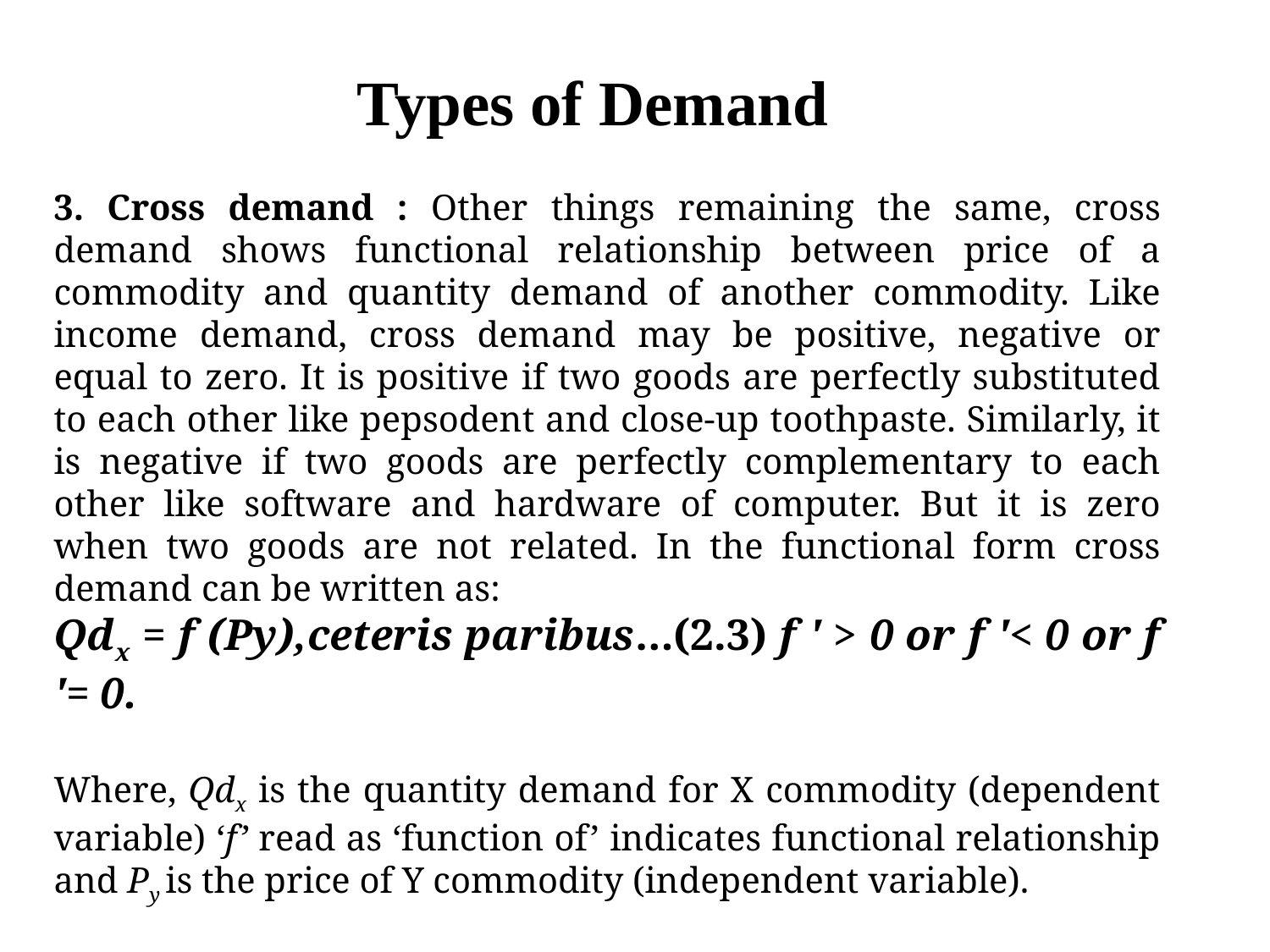

# Types of Demand
3. Cross demand : Other things remaining the same, cross demand shows functional relationship between price of a commodity and quantity demand of another commodity. Like income demand, cross demand may be positive, negative or equal to zero. It is positive if two goods are perfectly substituted to each other like pepsodent and close-up toothpaste. Similarly, it is negative if two goods are perfectly complementary to each other like software and hardware of computer. But it is zero when two goods are not related. In the functional form cross demand can be written as:
Qdx = f (Py),ceteris paribus…(2.3) f ' > 0 or f '< 0 or f '= 0.

Where, Qdx is the quantity demand for X commodity (dependent variable) ‘f’ read as ‘function of’ indicates functional relationship and Py is the price of Y commodity (independent variable).